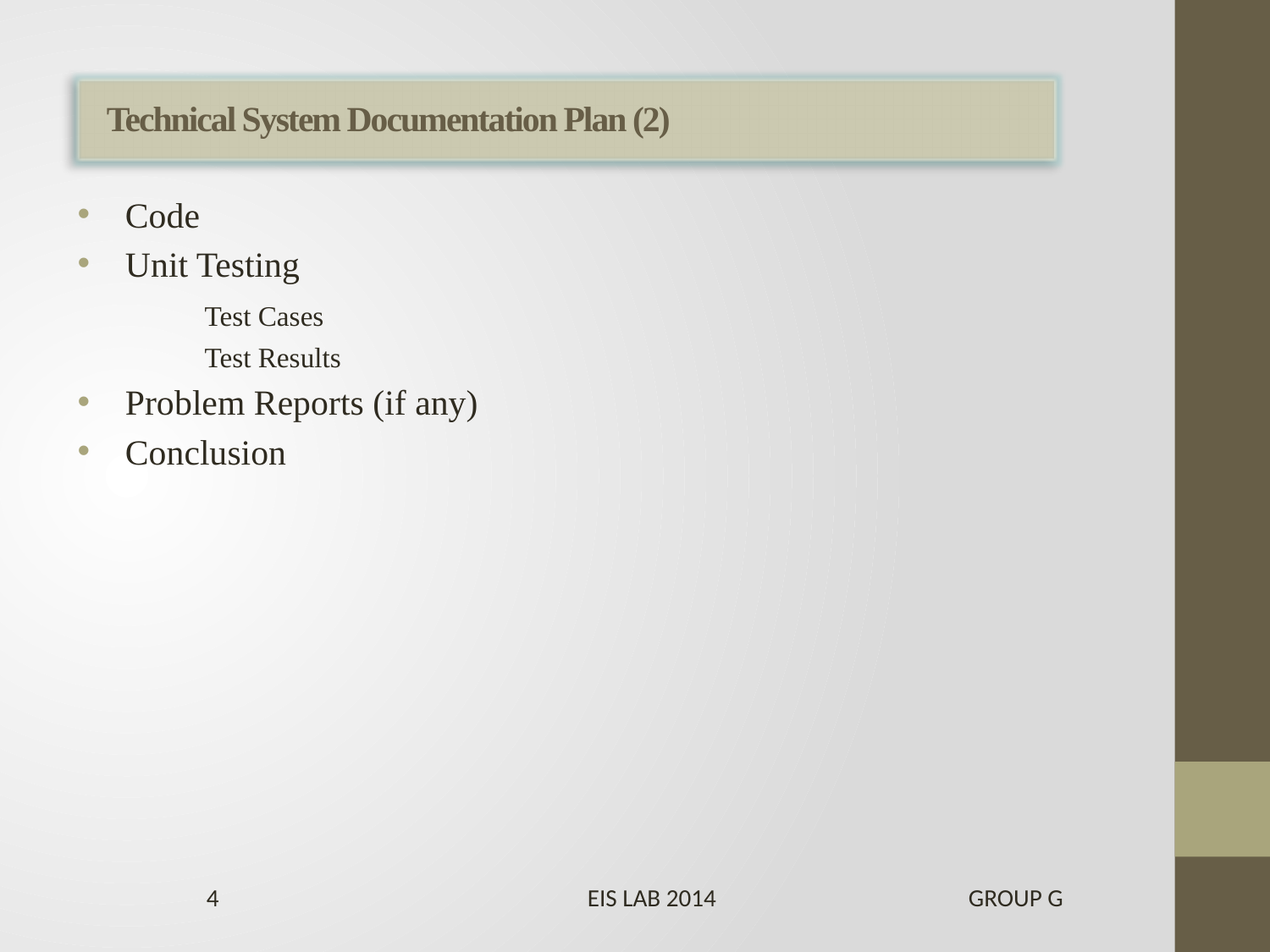

# Technical System Documentation Plan (2)

Code
Unit Testing
	Test Cases
	Test Results
Problem Reports (if any)
Conclusion

4			EIS LAB 2014		GROUP G